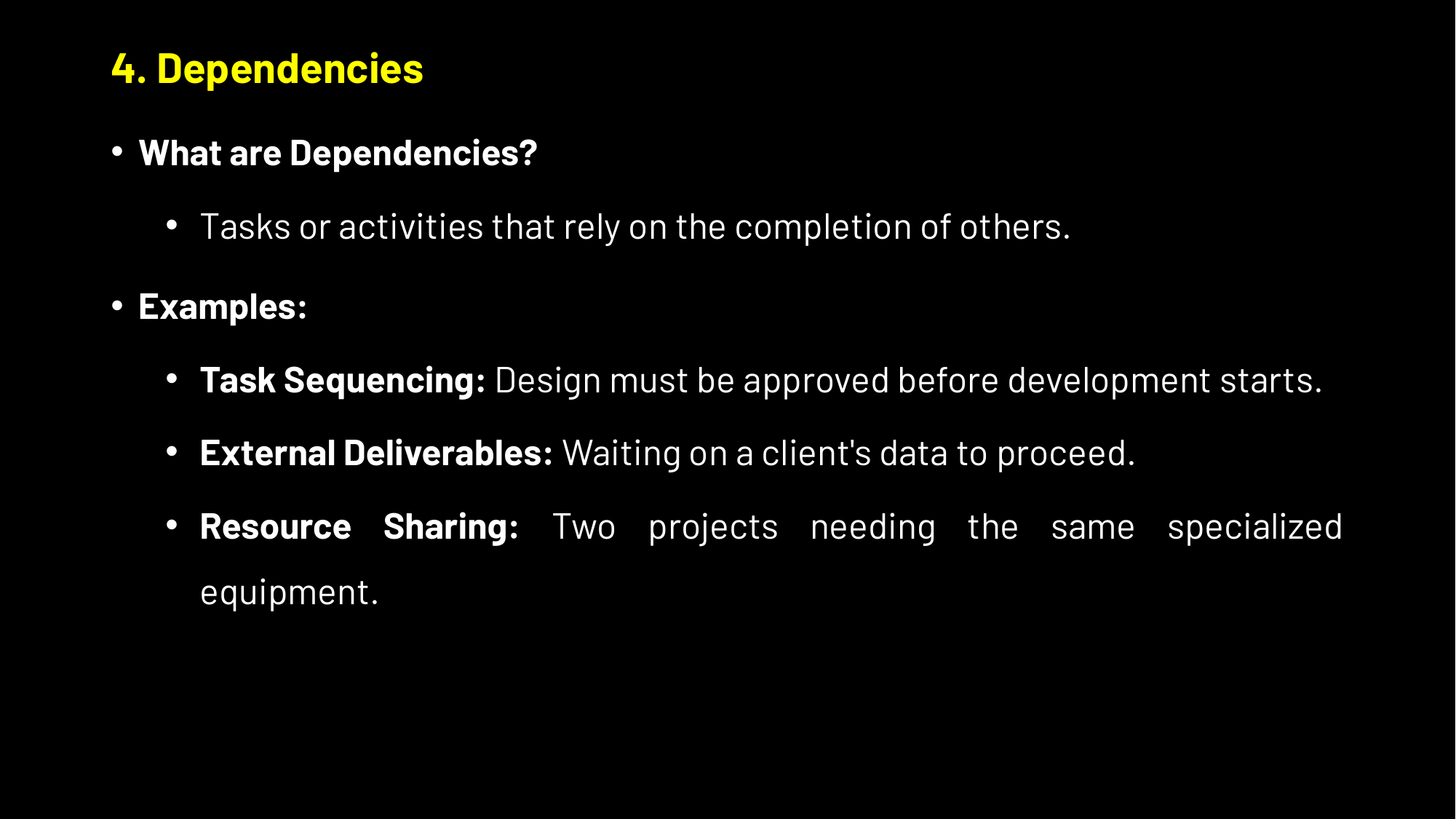

4. Dependencies
What are Dependencies?
Tasks or activities that rely on the completion of others.
Examples:
Task Sequencing: Design must be approved before development starts.
External Deliverables: Waiting on a client's data to proceed.
Resource Sharing: Two projects needing the same specialized equipment.